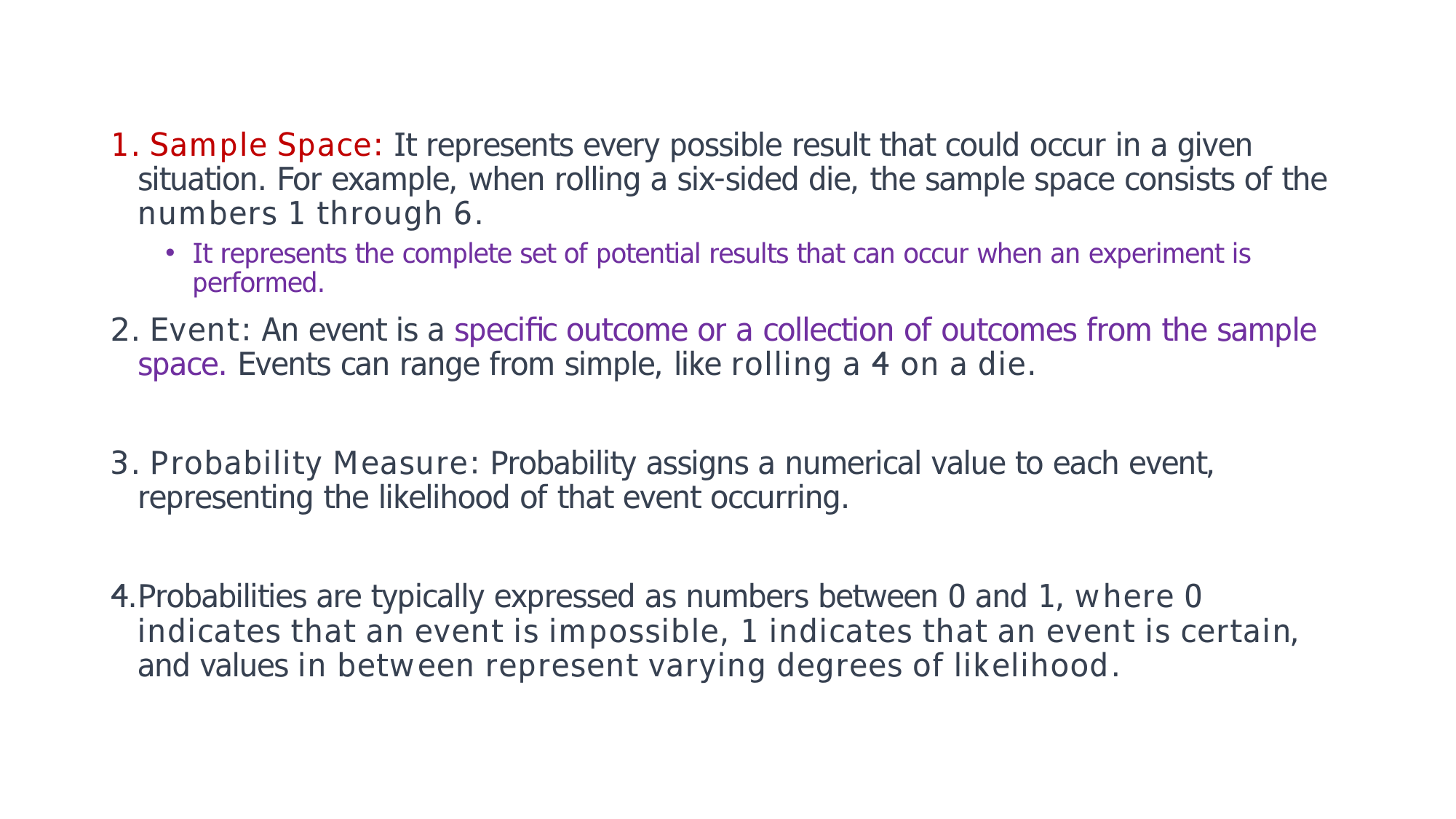

Sample Space: It represents every possible result that could occur in a given situation. For example, when rolling a six-sided die, the sample space consists of the numbers 1 through 6.
It represents the complete set of potential results that can occur when an experiment is performed.
 Event: An event is a specific outcome or a collection of outcomes from the sample space. Events can range from simple, like rolling a 4 on a die.

 Probability Measure: Probability assigns a numerical value to each event, representing the likelihood of that event occurring.

Probabilities are typically expressed as numbers between 0 and 1, where 0 indicates that an event is impossible, 1 indicates that an event is certain, and values in between represent varying degrees of likelihood.